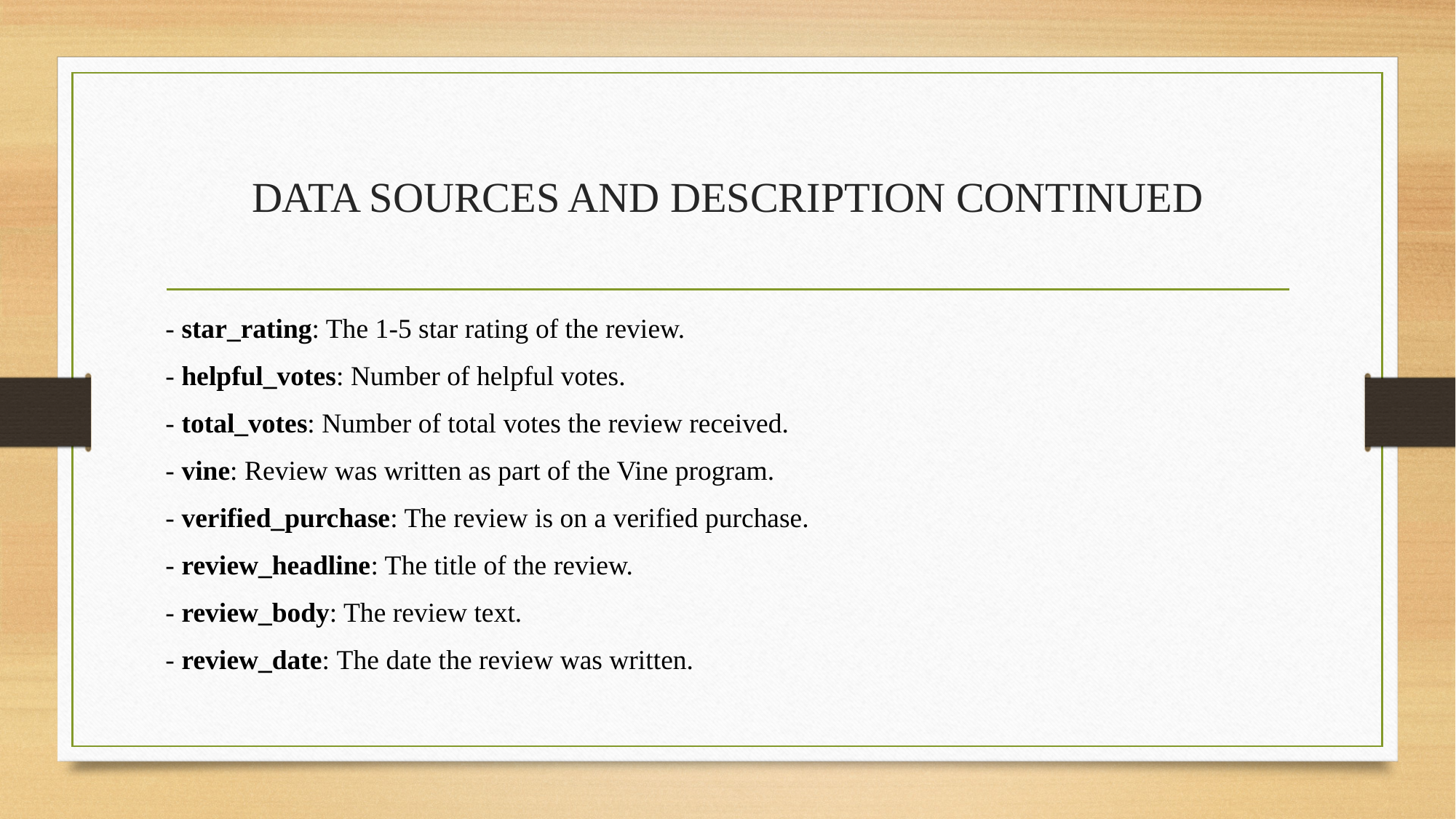

# DATA SOURCES AND DESCRIPTION CONTINUED
- star_rating: The 1-5 star rating of the review.
- helpful_votes: Number of helpful votes.
- total_votes: Number of total votes the review received.
- vine: Review was written as part of the Vine program.
- verified_purchase: The review is on a verified purchase.
- review_headline: The title of the review.
- review_body: The review text.
- review_date: The date the review was written.